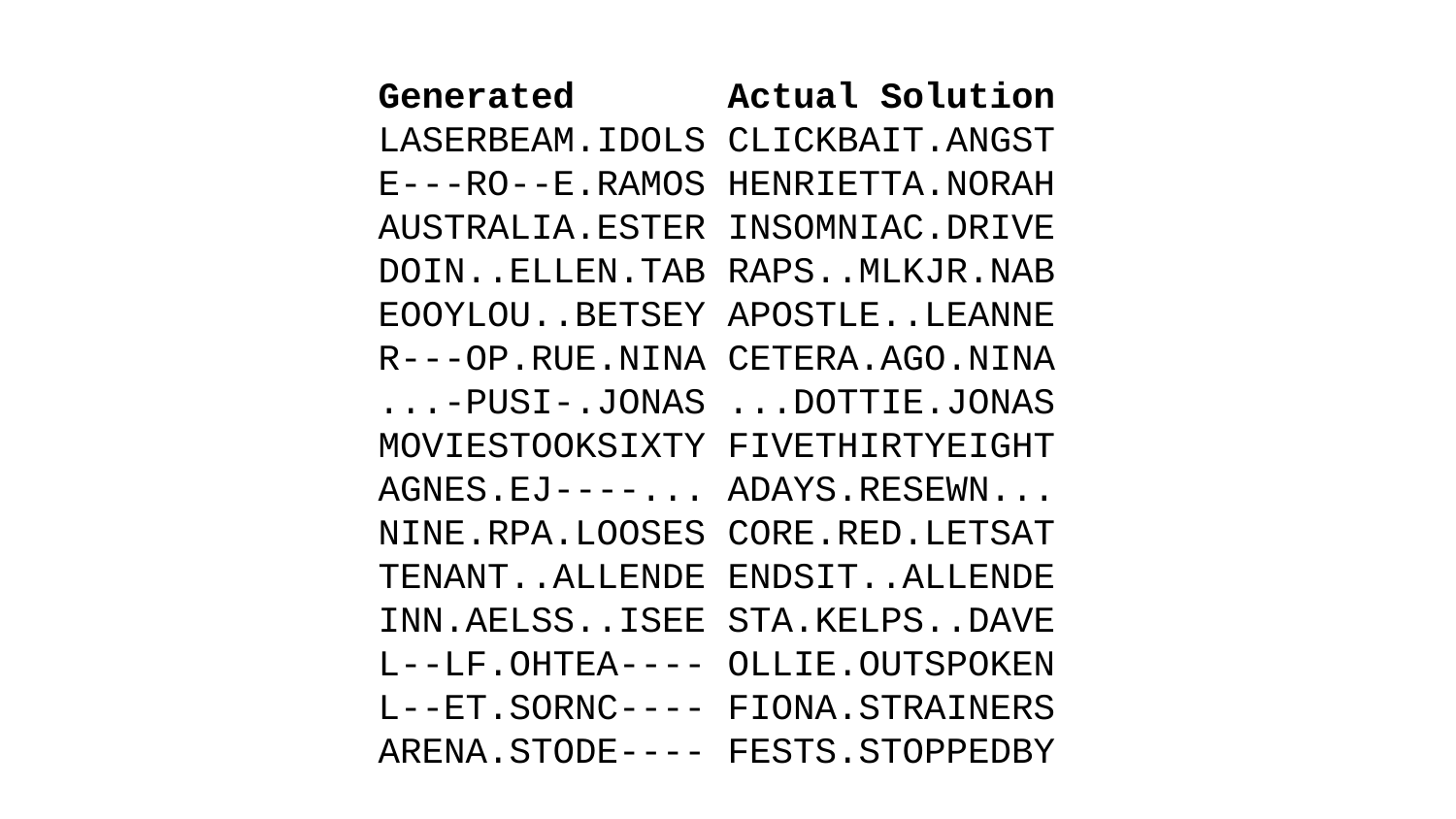

Generated       Actual Solution
LASERBEAM.IDOLS CLICKBAIT.ANGST
E---RO--E.RAMOS HENRIETTA.NORAH
AUSTRALIA.ESTER INSOMNIAC.DRIVE
DOIN..ELLEN.TAB RAPS..MLKJR.NAB
EOOYLOU..BETSEY APOSTLE..LEANNE
R---OP.RUE.NINA CETERA.AGO.NINA
...-PUSI-.JONAS ...DOTTIE.JONAS
MOVIESTOOKSIXTY FIVETHIRTYEIGHT
AGNES.EJ----... ADAYS.RESEWN...
NINE.RPA.LOOSES CORE.RED.LETSAT
TENANT..ALLENDE ENDSIT..ALLENDE
INN.AELSS..ISEE STA.KELPS..DAVE
L--LF.OHTEA---- OLLIE.OUTSPOKEN
L--ET.SORNC---- FIONA.STRAINERS
ARENA.STODE---- FESTS.STOPPEDBY